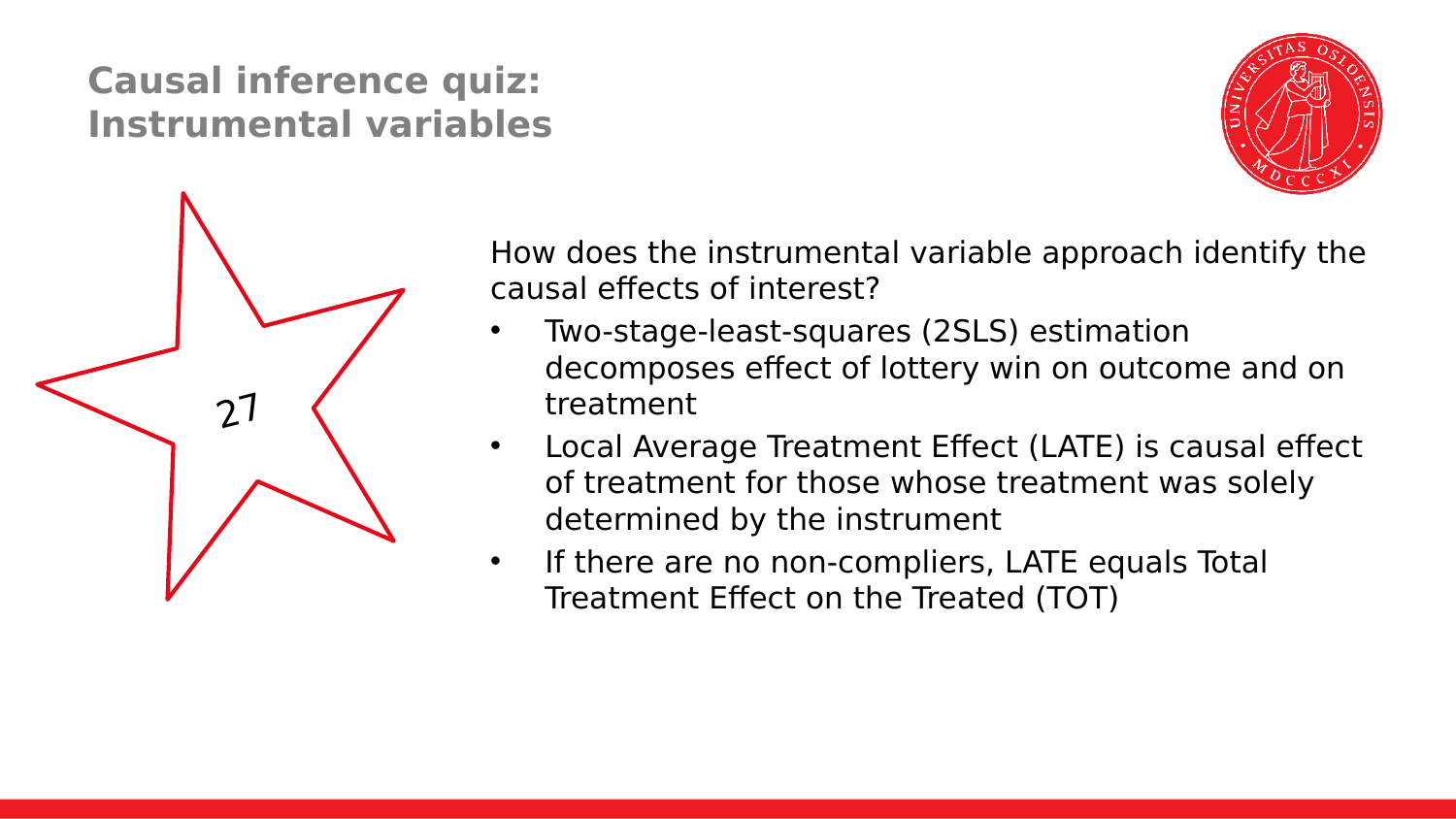

# Causal inference quiz: Instrumental variables
27
How does the instrumental variable approach identify the causal effects of interest?
Two-stage-least-squares (2SLS) estimation decomposes effect of lottery win on outcome and on treatment
Local Average Treatment Effect (LATE) is causal effect of treatment for those whose treatment was solely determined by the instrument
If there are no non-compliers, LATE equals Total Treatment Effect on the Treated (TOT)